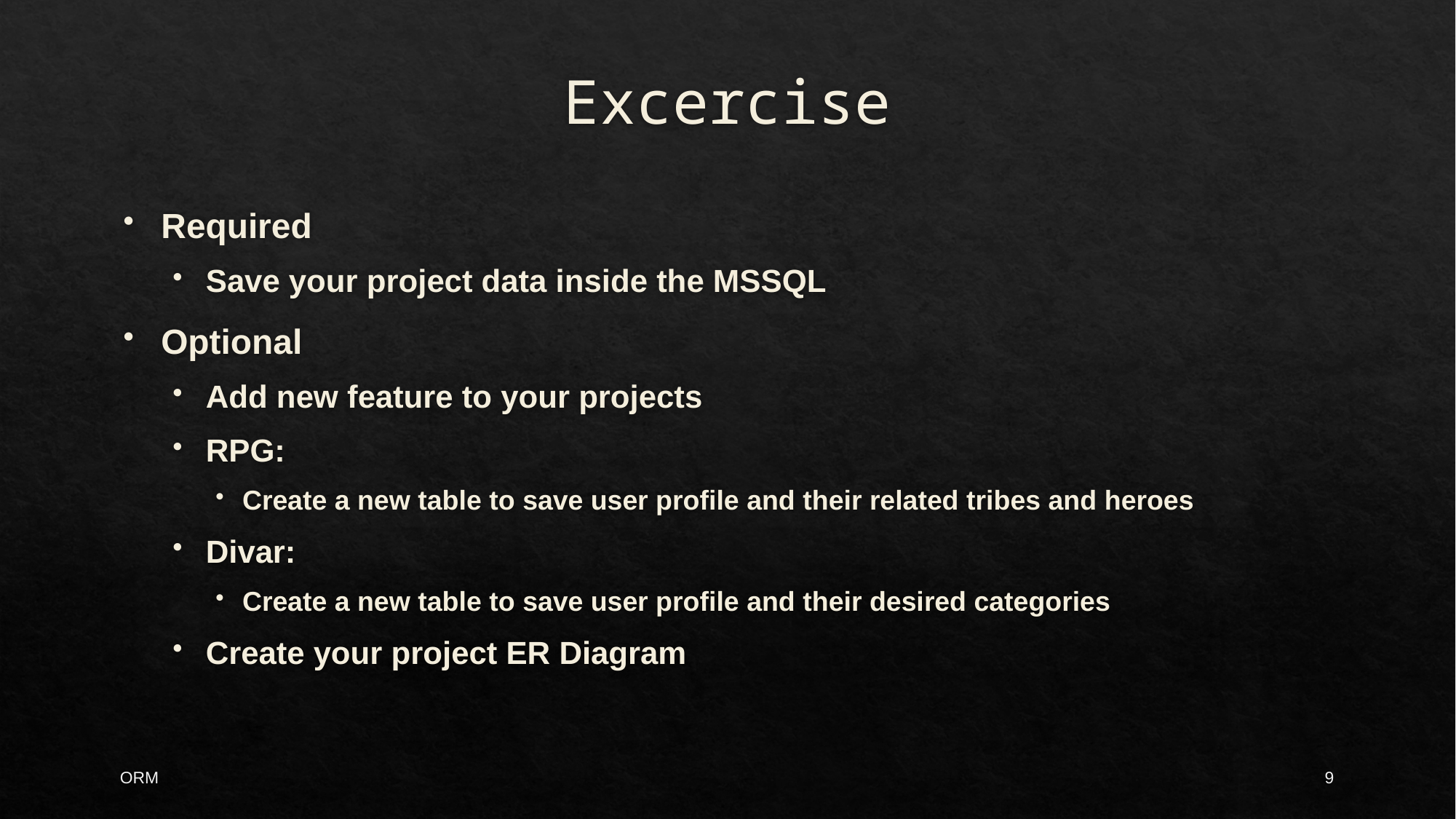

# Excercise
Required
Save your project data inside the MSSQL
Optional
Add new feature to your projects
RPG:
Create a new table to save user profile and their related tribes and heroes
Divar:
Create a new table to save user profile and their desired categories
Create your project ER Diagram

ORM
9